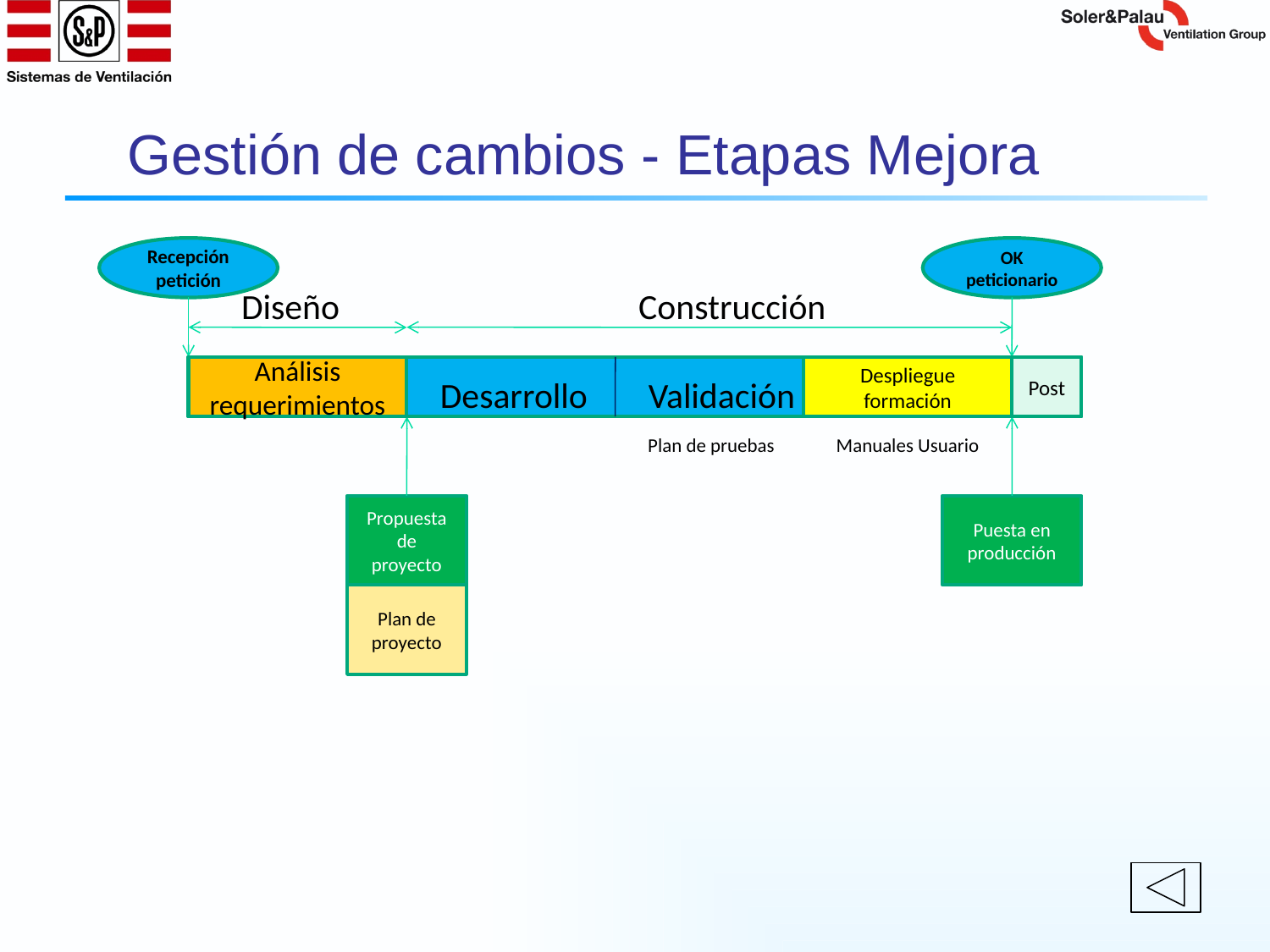

# Gestión de cambios - Etapas Mejora
Recepción petición
OK peticionario
Diseño
Construcción

Análisis requerimientos
Despliegue formación
Post
Desarrollo
Validación
Plan de pruebas
Manuales Usuario
Propuesta de proyecto
Puesta en producción
Plan de proyecto